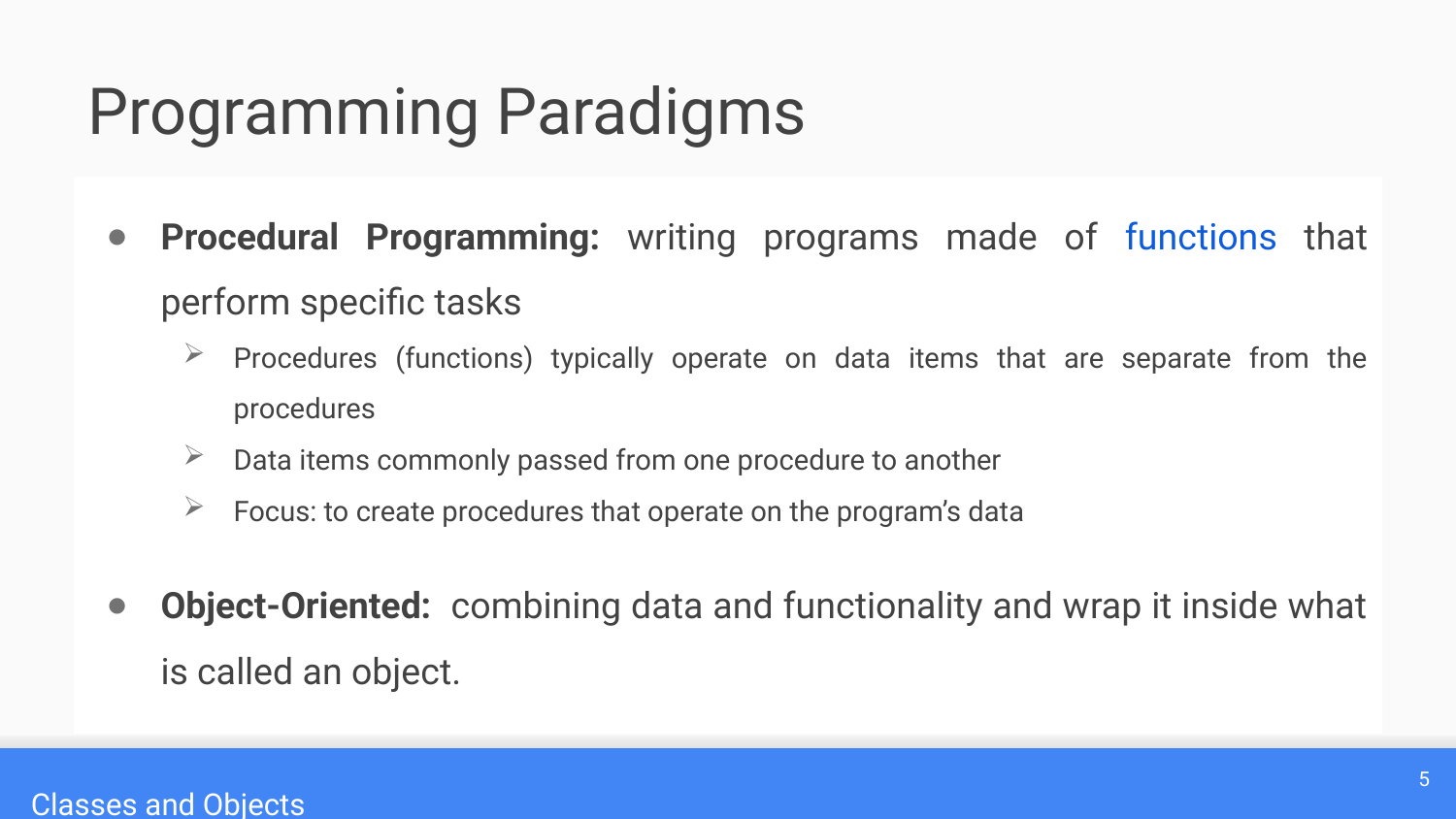

# Programming Paradigms
Procedural Programming: ﻿writing programs made of functions that perform specific tasks
﻿Procedures (functions) typically operate on data items that are separate from the procedures
﻿Data items commonly passed from one procedure to another
﻿Focus: to create procedures that operate on the program’s data

Object-Oriented:  ﻿combining data and functionality and wrap it inside what is called an object.
5